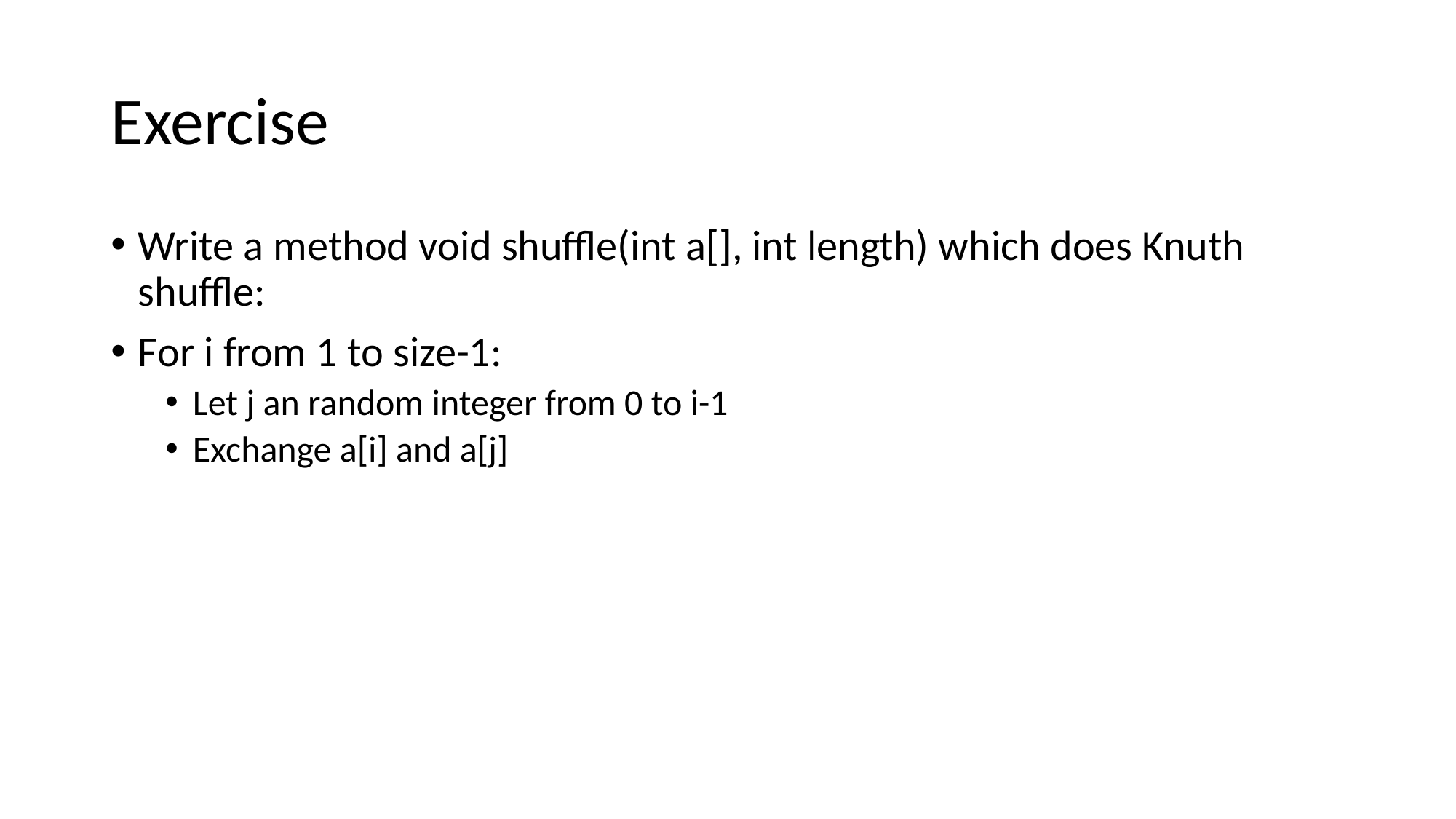

# Exercise
Write a method void shuffle(int a[], int length) which does Knuth shuffle:
For i from 1 to size-1:
Let j an random integer from 0 to i-1
Exchange a[i] and a[j]